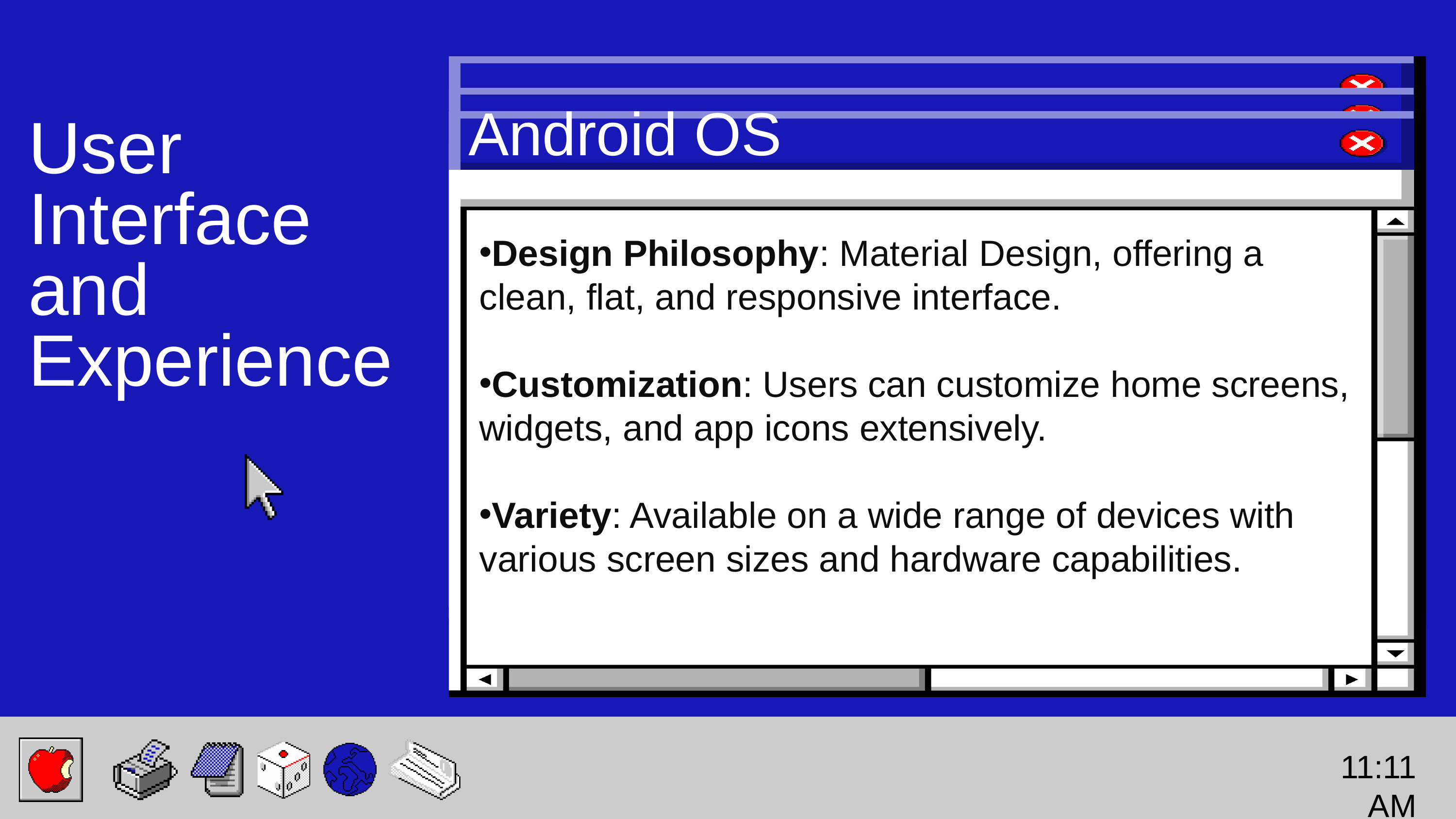

Android OS

User Interface and Experience

Design Philosophy: Material Design, offering a clean, flat, and responsive interface.

Customization: Users can customize home screens, widgets, and app icons extensively.

Variety: Available on a wide range of devices with various screen sizes and hardware capabilities.

11:11AM